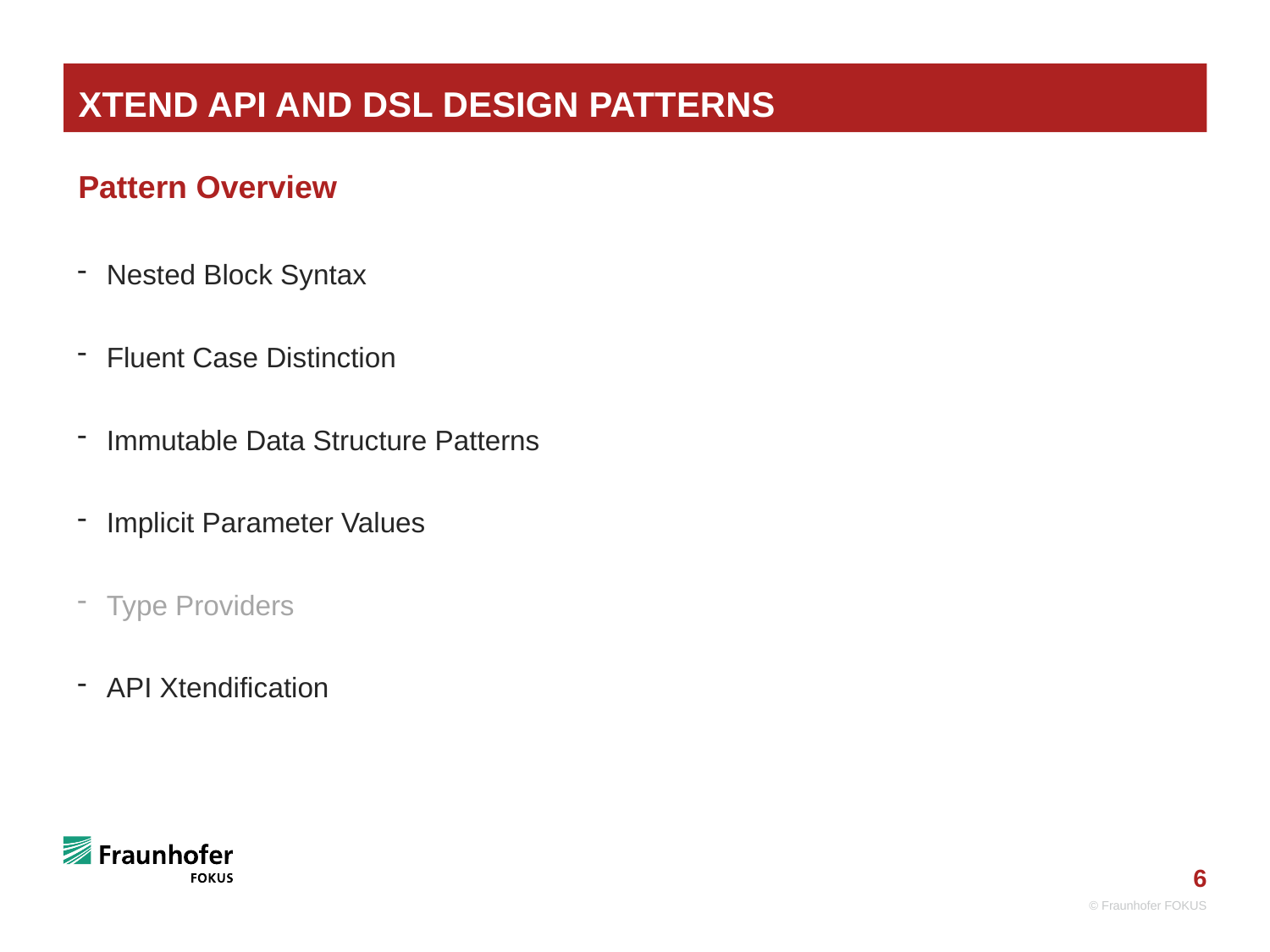

# Xtend API and DSL Design Patterns
Pattern Overview
Nested Block Syntax

Fluent Case Distinction

Immutable Data Structure Patterns

Implicit Parameter Values

Type Providers

API Xtendification
© Fraunhofer FOKUS